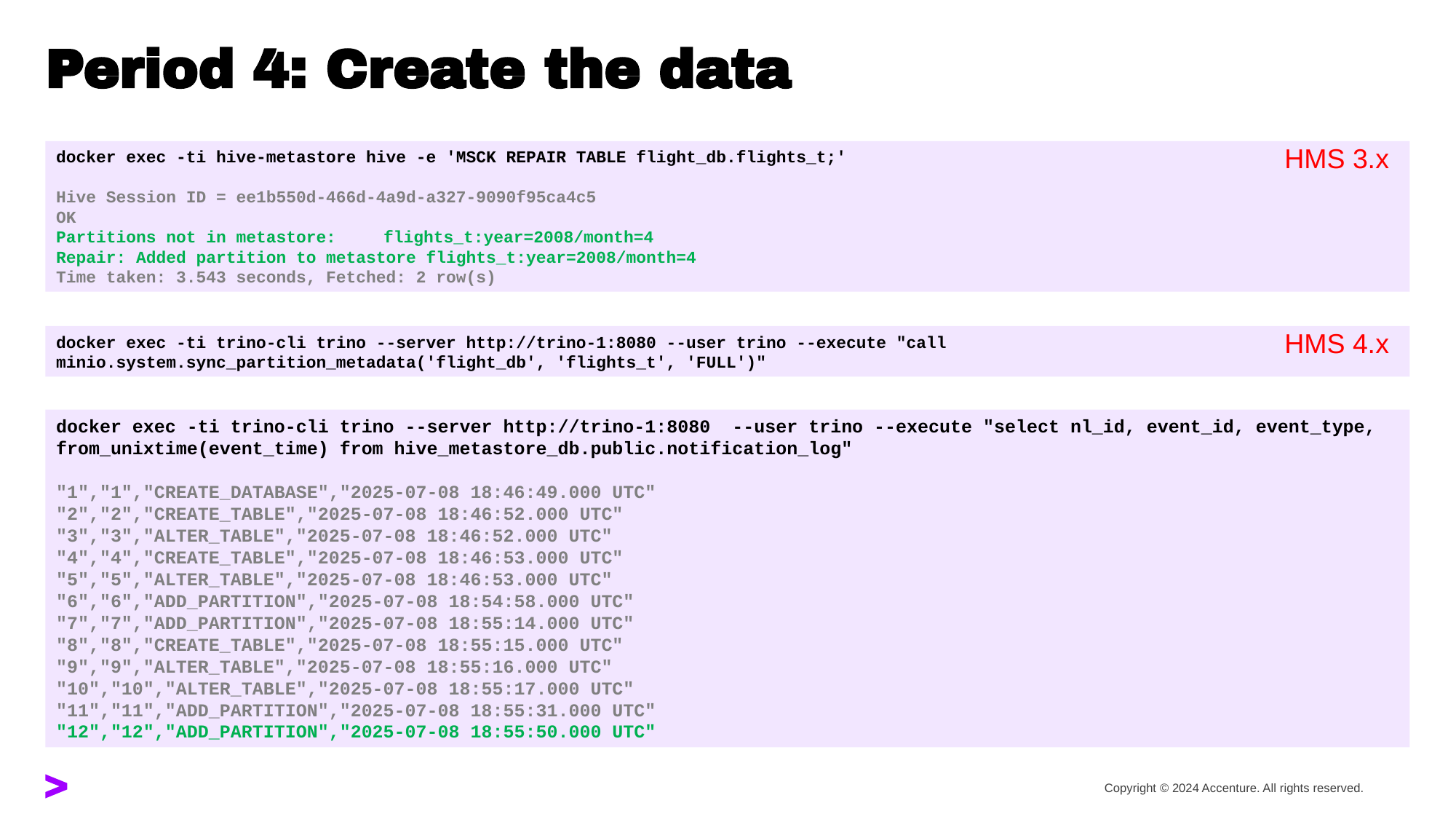

# Period 4: Create the data
docker exec -ti hive-metastore hive -e 'MSCK REPAIR TABLE flight_db.flights_t;'

Hive Session ID = ee1b550d-466d-4a9d-a327-9090f95ca4c5
OK
Partitions not in metastore:	flights_t:year=2008/month=4
Repair: Added partition to metastore flights_t:year=2008/month=4
Time taken: 3.543 seconds, Fetched: 2 row(s)
HMS 3.x
docker exec -ti trino-cli trino --server http://trino-1:8080 --user trino --execute "call minio.system.sync_partition_metadata('flight_db', 'flights_t', 'FULL')"
HMS 4.x
docker exec -ti trino-cli trino --server http://trino-1:8080  --user trino --execute "select nl_id, event_id, event_type, from_unixtime(event_time) from hive_metastore_db.public.notification_log"

"1","1","CREATE_DATABASE","2025-07-08 18:46:49.000 UTC"
"2","2","CREATE_TABLE","2025-07-08 18:46:52.000 UTC"
"3","3","ALTER_TABLE","2025-07-08 18:46:52.000 UTC"
"4","4","CREATE_TABLE","2025-07-08 18:46:53.000 UTC"
"5","5","ALTER_TABLE","2025-07-08 18:46:53.000 UTC"
"6","6","ADD_PARTITION","2025-07-08 18:54:58.000 UTC"
"7","7","ADD_PARTITION","2025-07-08 18:55:14.000 UTC"
"8","8","CREATE_TABLE","2025-07-08 18:55:15.000 UTC"
"9","9","ALTER_TABLE","2025-07-08 18:55:16.000 UTC"
"10","10","ALTER_TABLE","2025-07-08 18:55:17.000 UTC"
"11","11","ADD_PARTITION","2025-07-08 18:55:31.000 UTC"
"12","12","ADD_PARTITION","2025-07-08 18:55:50.000 UTC"